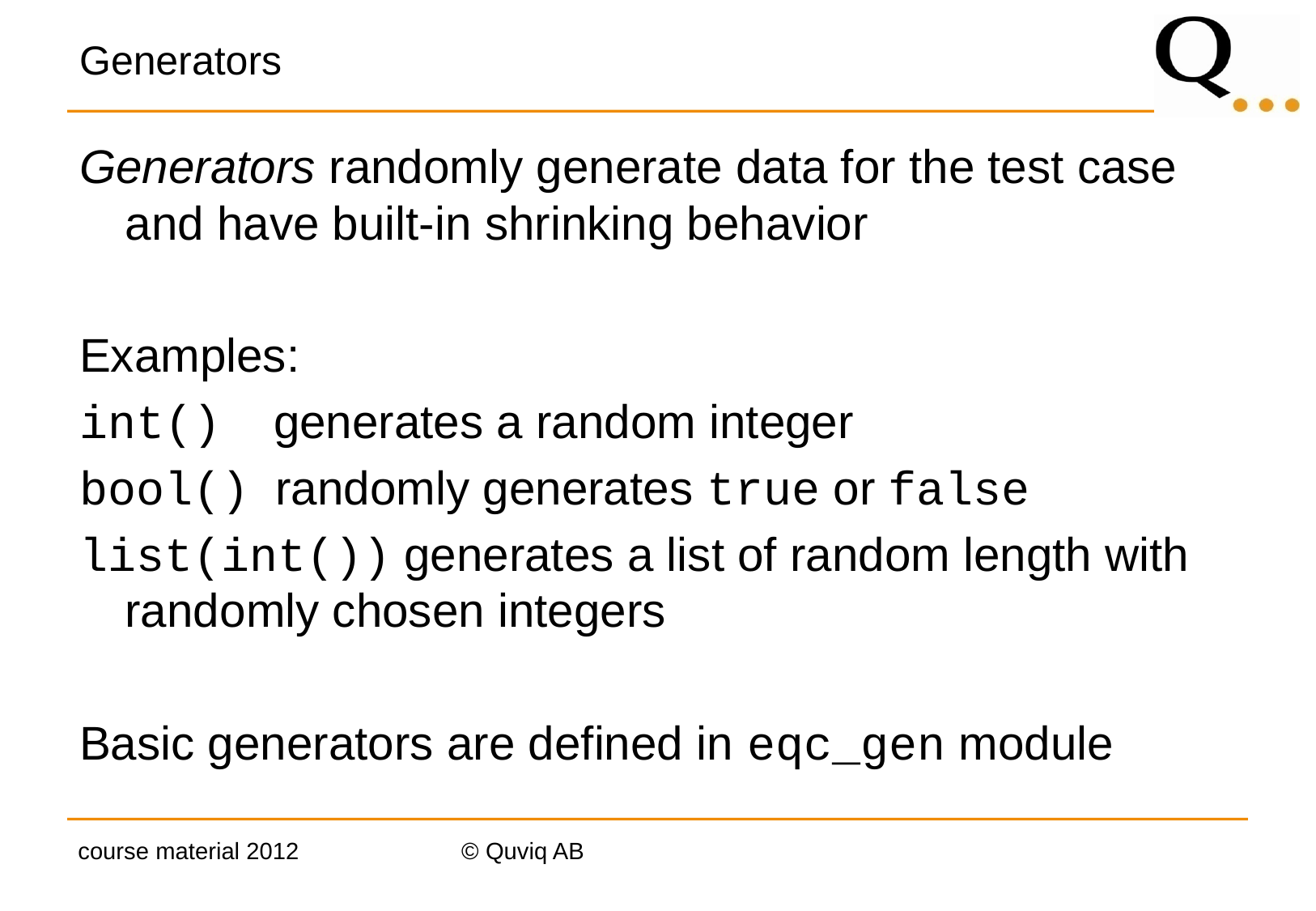

# Generators
Generators randomly generate data for the test case and have built-in shrinking behavior

Examples:
int()    generates a random integer
bool()  randomly generates true or false
list(int()) generates a list of random length with randomly chosen integers

Basic generators are defined in eqc_gen module
course material 2012
© Quviq AB